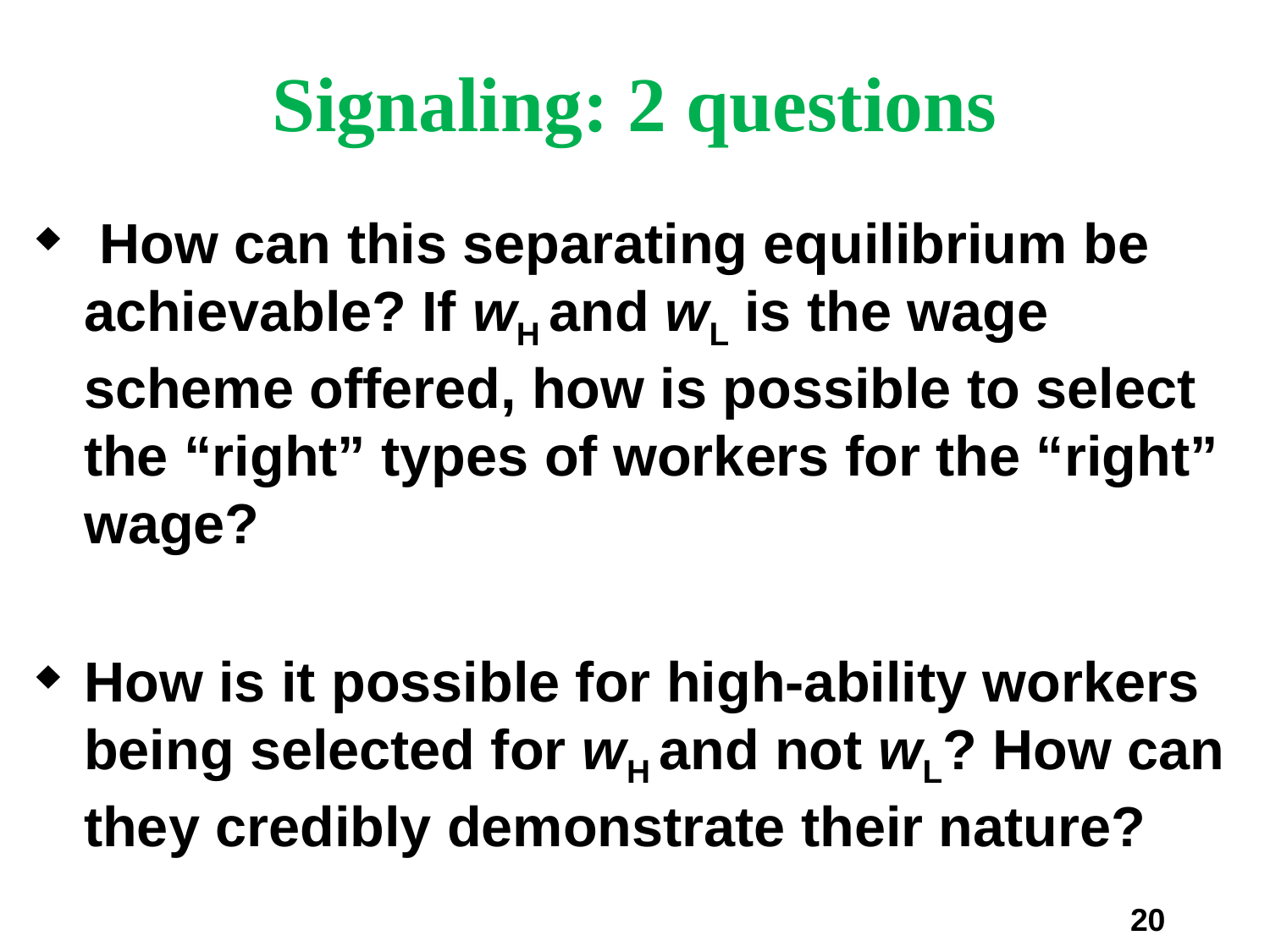

# Signaling: 2 questions
 How can this separating equilibrium be achievable? If wH and wL is the wage scheme offered, how is possible to select the “right” types of workers for the “right” wage?

How is it possible for high-ability workers being selected for wH and not wL? How can they credibly demonstrate their nature?